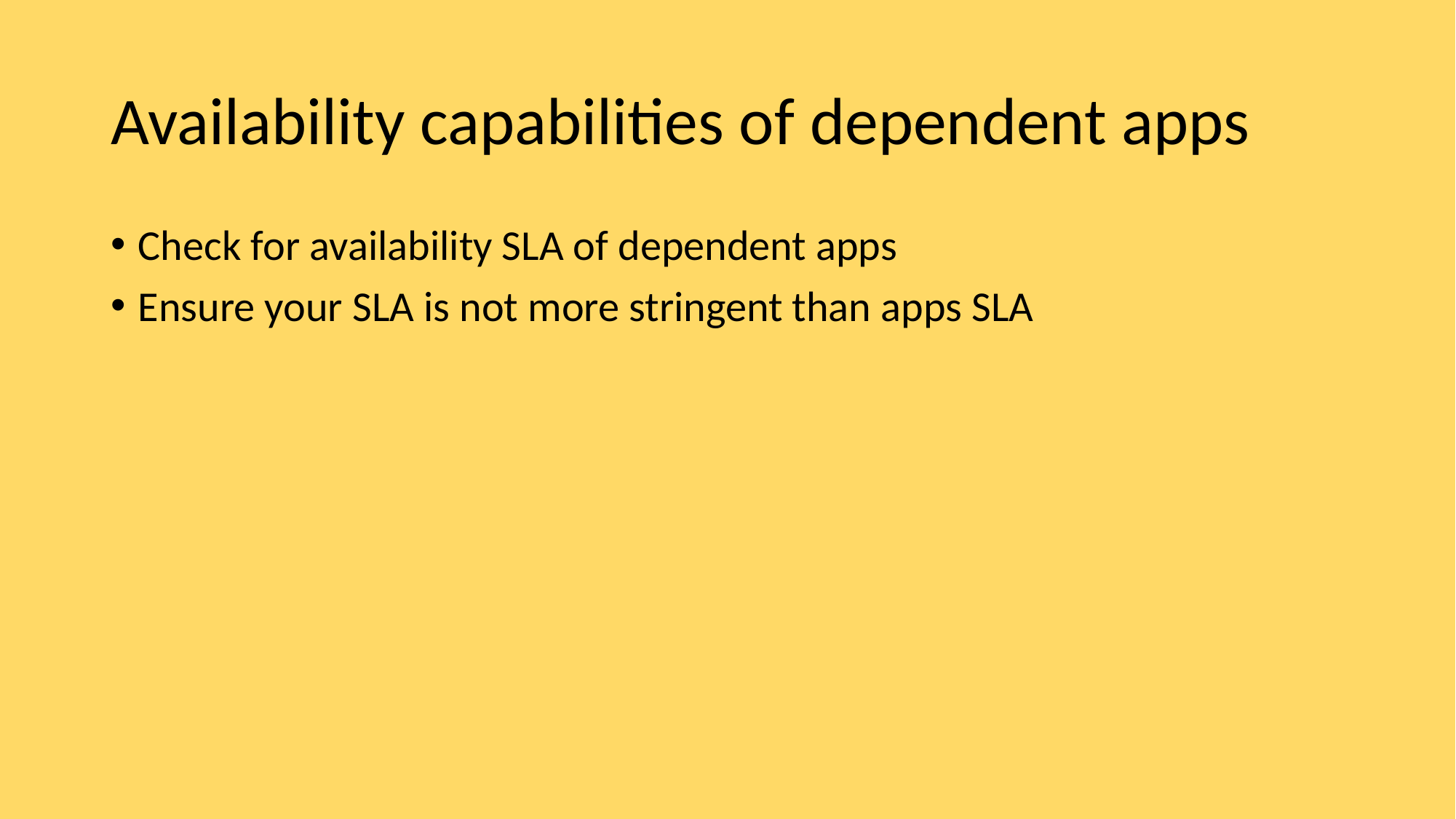

# Availability capabilities of dependent apps
Check for availability SLA of dependent apps
Ensure your SLA is not more stringent than apps SLA